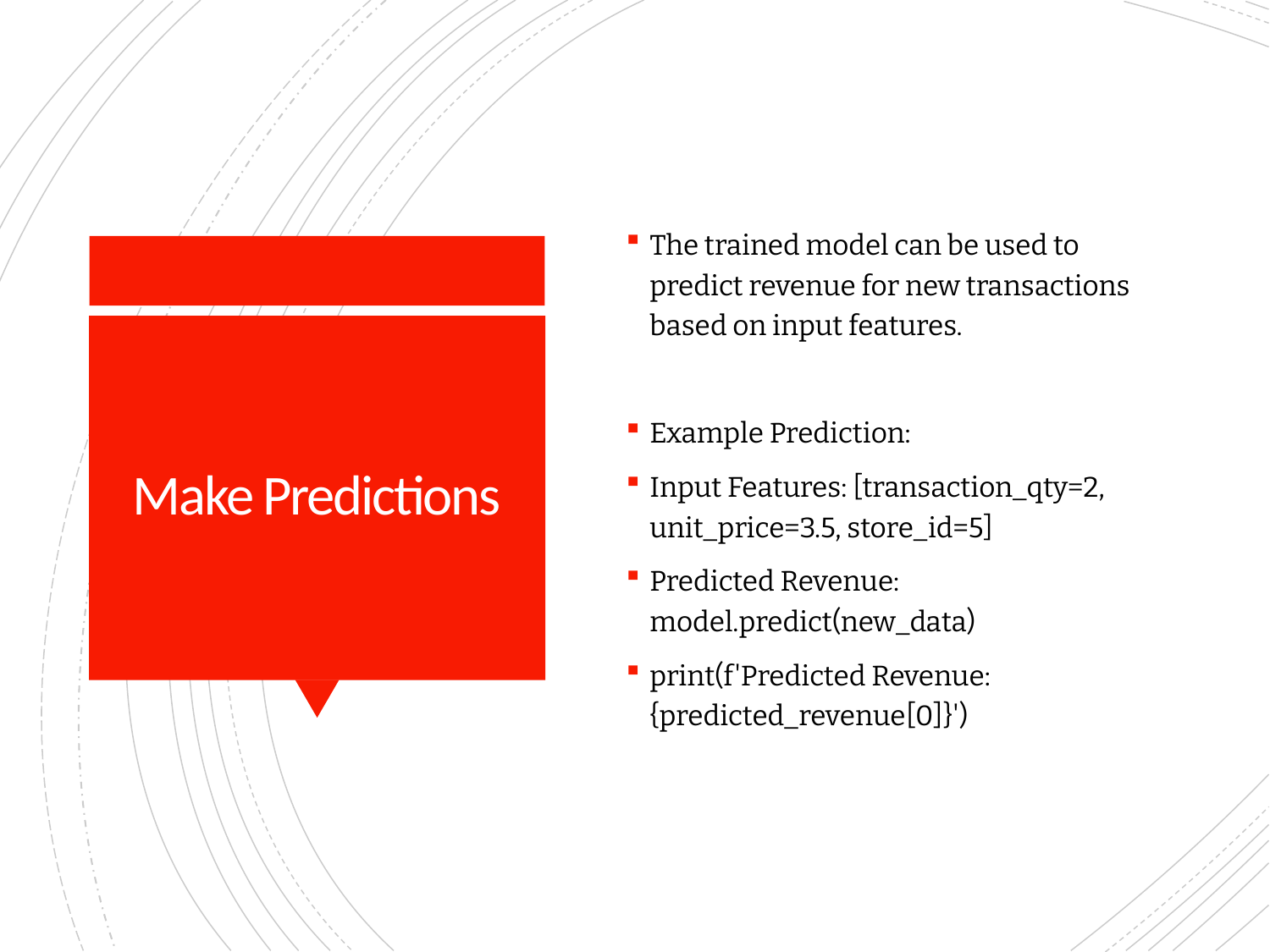

The trained model can be used to predict revenue for new transactions based on input features.

Example Prediction:
Input Features: [transaction_qty=2, unit_price=3.5, store_id=5]
Predicted Revenue: model.predict(new_data)
print(f'Predicted Revenue: {predicted_revenue[0]}')
# Make Predictions